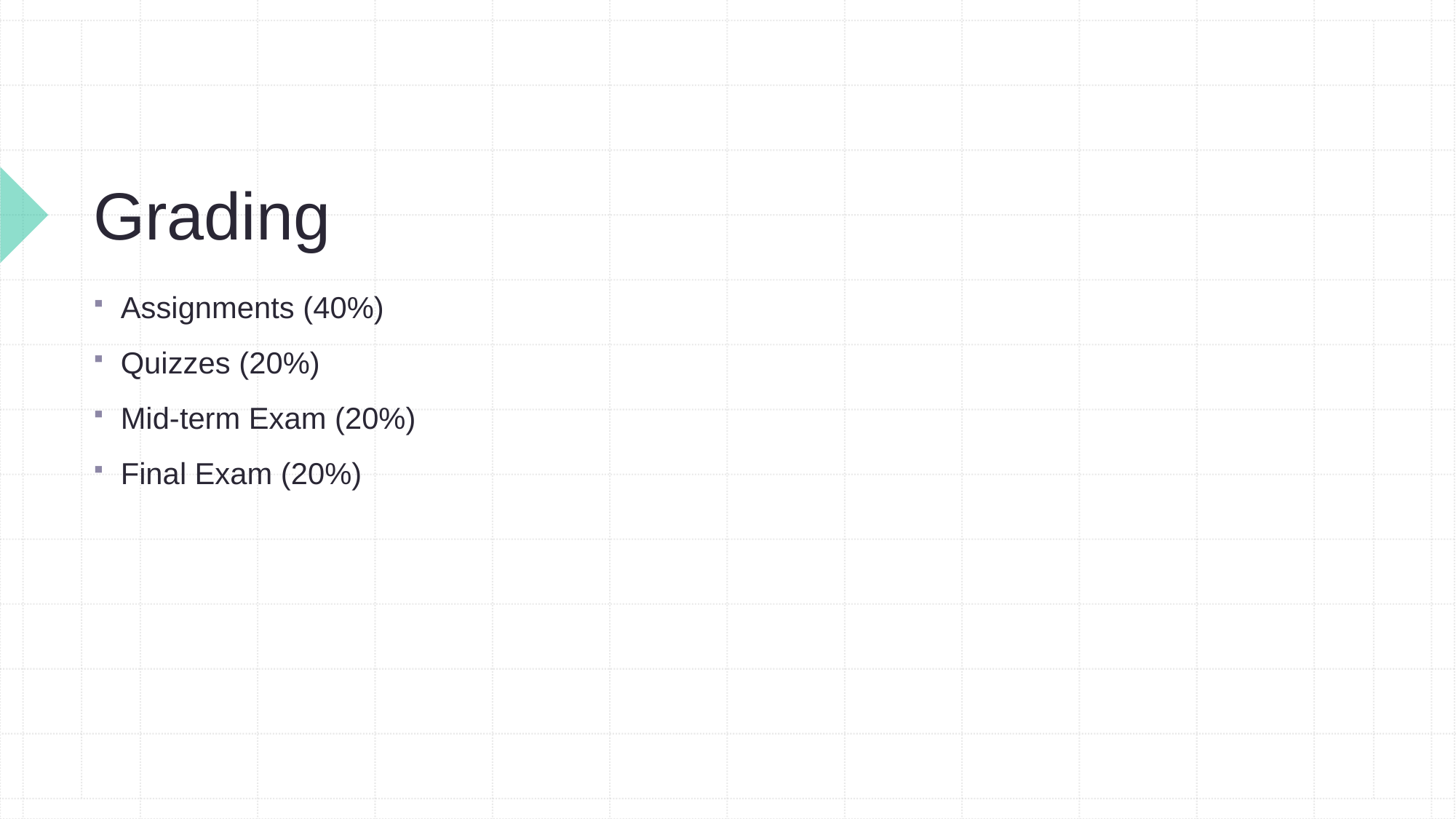

# Grading
Assignments (40%)
Quizzes (20%)
Mid-term Exam (20%)
Final Exam (20%)